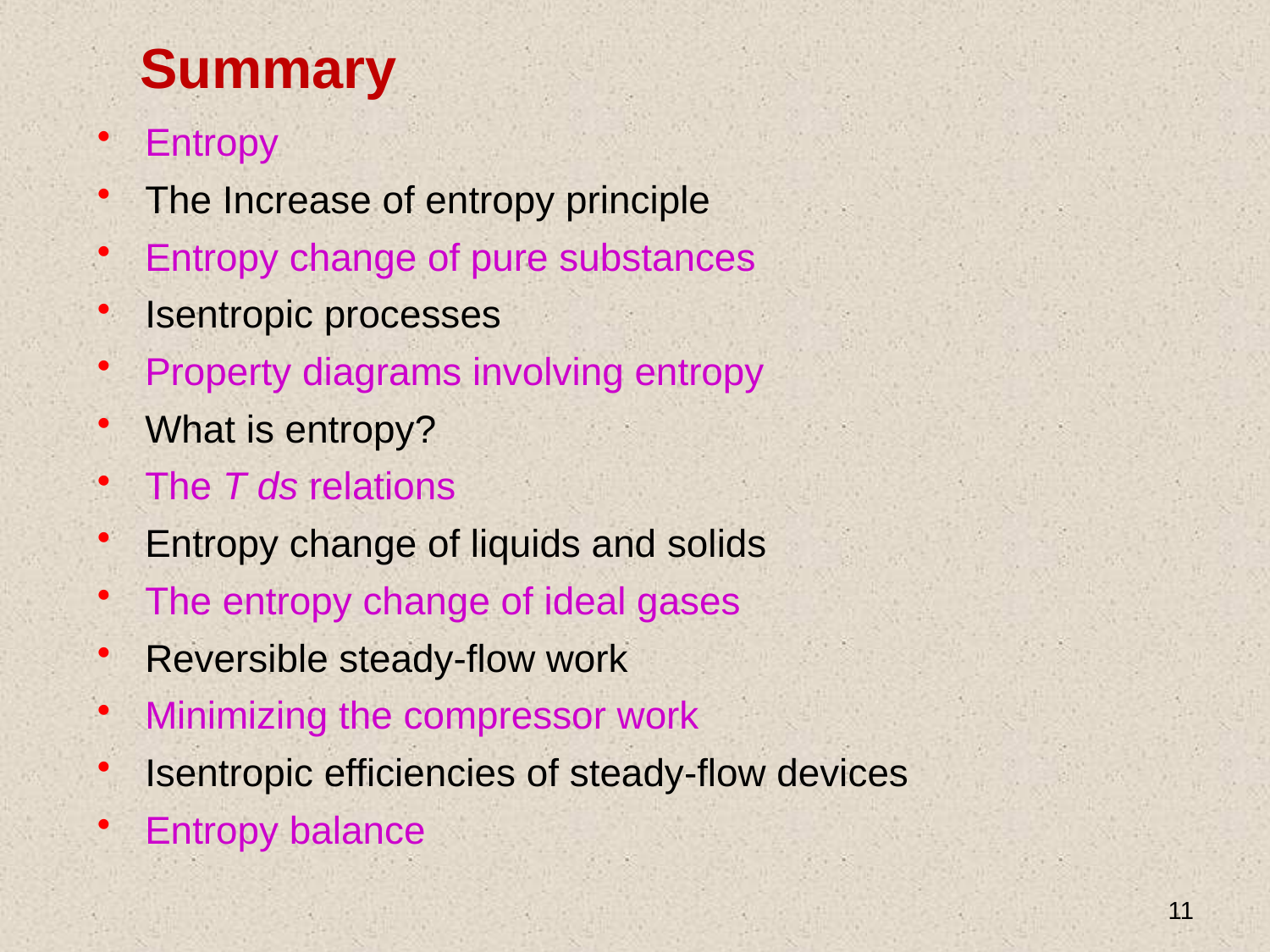

# Summary
Entropy
The Increase of entropy principle
Entropy change of pure substances
Isentropic processes
Property diagrams involving entropy
What is entropy?
The T ds relations
Entropy change of liquids and solids
The entropy change of ideal gases
Reversible steady-flow work
Minimizing the compressor work
Isentropic efficiencies of steady-flow devices
Entropy balance
11